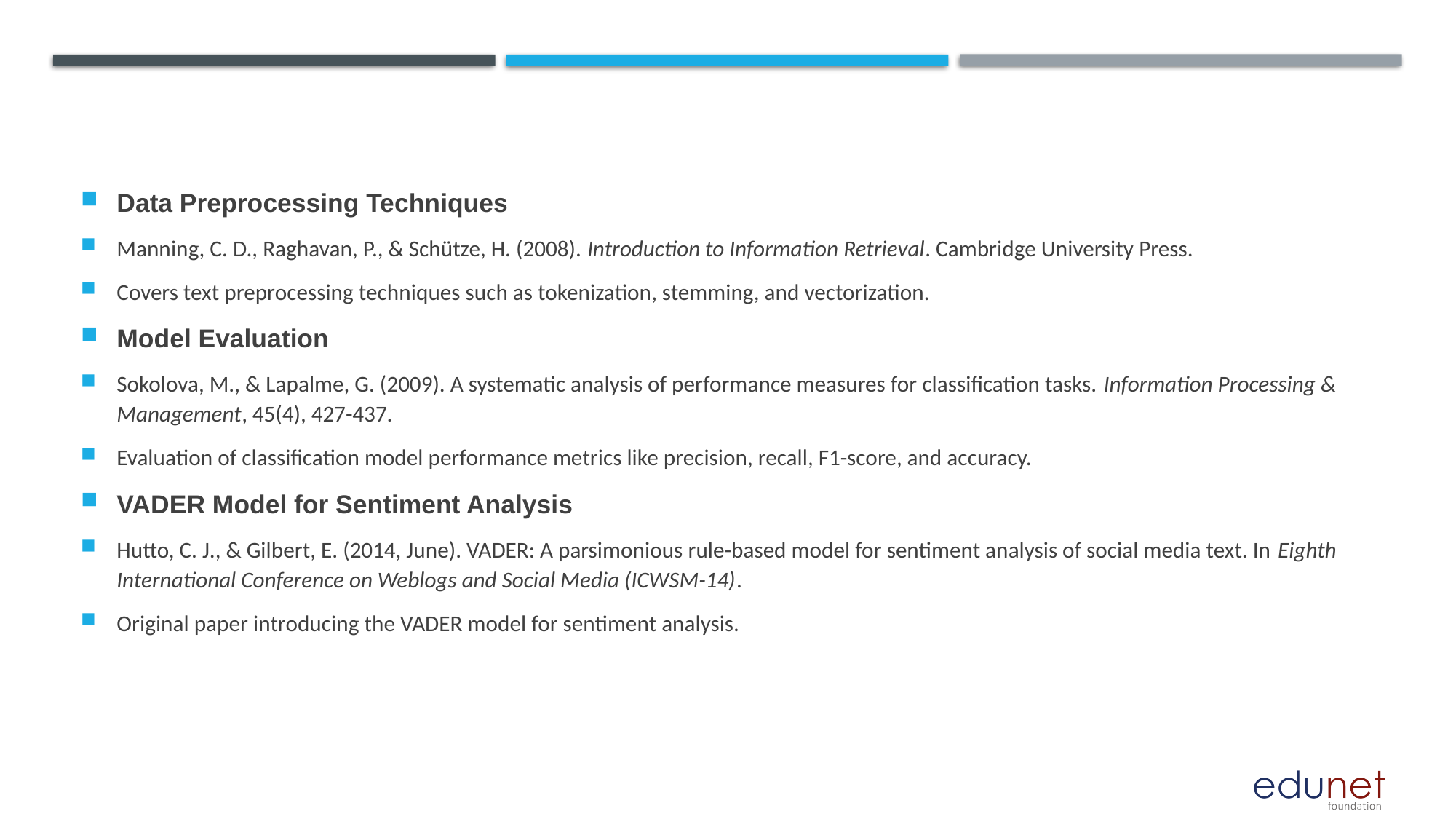

Data Preprocessing Techniques
Manning, C. D., Raghavan, P., & Schütze, H. (2008). Introduction to Information Retrieval. Cambridge University Press.
Covers text preprocessing techniques such as tokenization, stemming, and vectorization.
Model Evaluation
Sokolova, M., & Lapalme, G. (2009). A systematic analysis of performance measures for classification tasks. Information Processing & Management, 45(4), 427-437.
Evaluation of classification model performance metrics like precision, recall, F1-score, and accuracy.
VADER Model for Sentiment Analysis
Hutto, C. J., & Gilbert, E. (2014, June). VADER: A parsimonious rule-based model for sentiment analysis of social media text. In Eighth International Conference on Weblogs and Social Media (ICWSM-14).
Original paper introducing the VADER model for sentiment analysis.